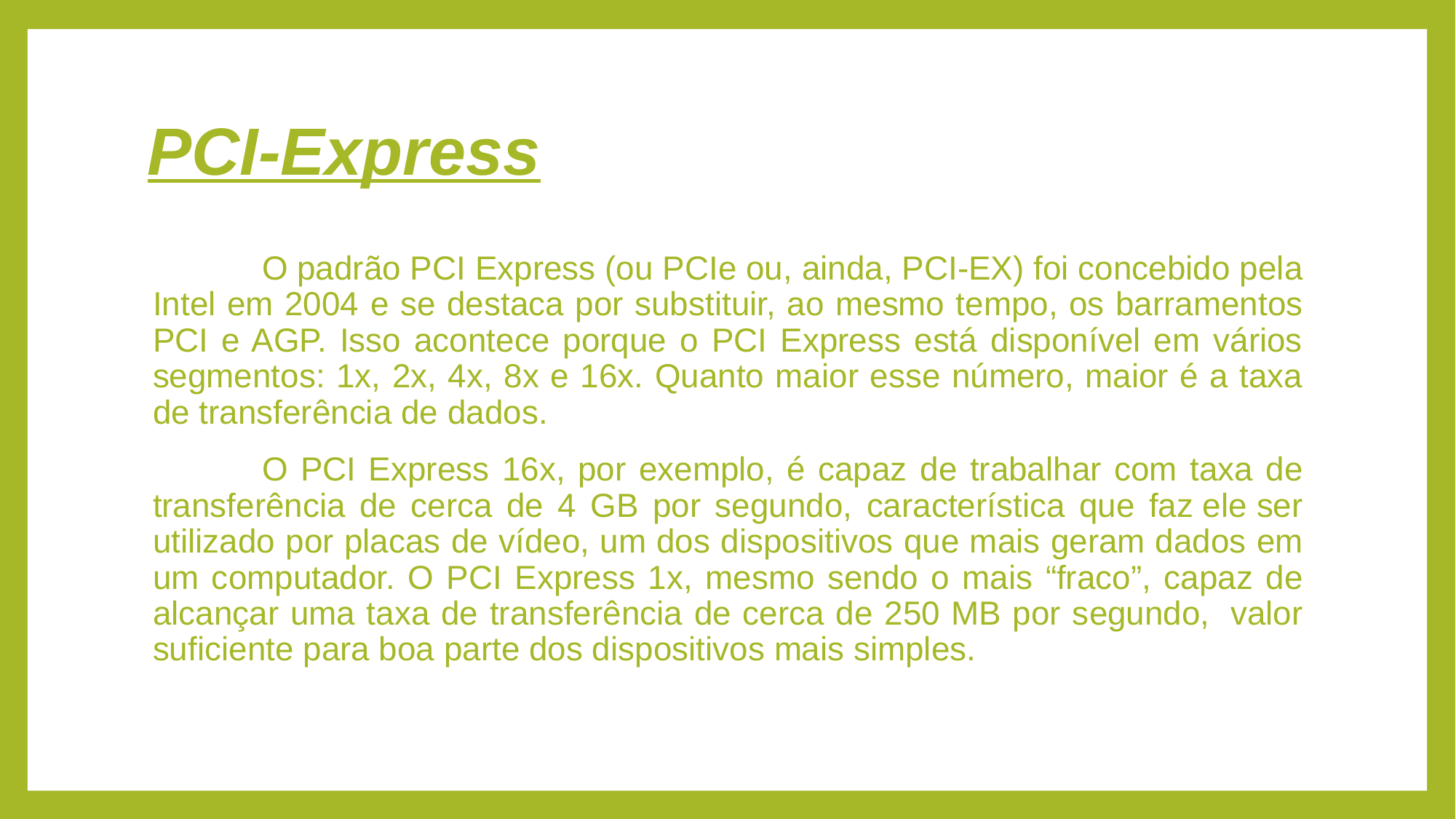

# PCI-Express
	O padrão PCI Express (ou PCIe ou, ainda, PCI-EX) foi concebido pela Intel em 2004 e se destaca por substituir, ao mesmo tempo, os barramentos PCI e AGP. Isso acontece porque o PCI Express está disponível em vários segmentos: 1x, 2x, 4x, 8x e 16x. Quanto maior esse número, maior é a taxa de transferência de dados.
	O PCI Express 16x, por exemplo, é capaz de trabalhar com taxa de transferência de cerca de 4 GB por segundo, característica que faz ele ser utilizado por placas de vídeo, um dos dispositivos que mais geram dados em um computador. O PCI Express 1x, mesmo sendo o mais “fraco”, capaz de alcançar uma taxa de transferência de cerca de 250 MB por segundo,  valor suficiente para boa parte dos dispositivos mais simples.